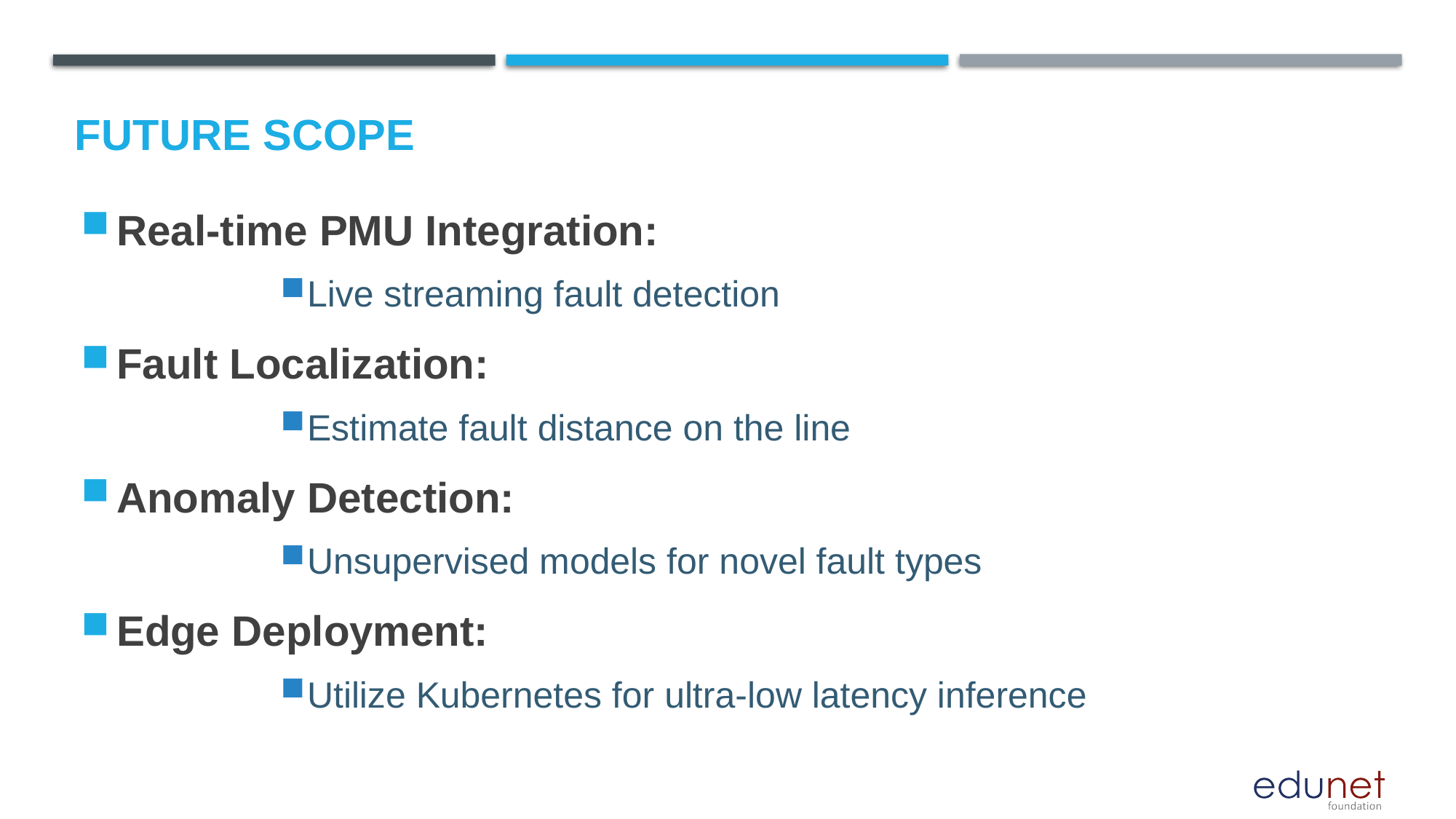

Future scope
Real-time PMU Integration:
Live streaming fault detection
Fault Localization:
Estimate fault distance on the line
Anomaly Detection:
Unsupervised models for novel fault types
Edge Deployment:
Utilize Kubernetes for ultra-low latency inference